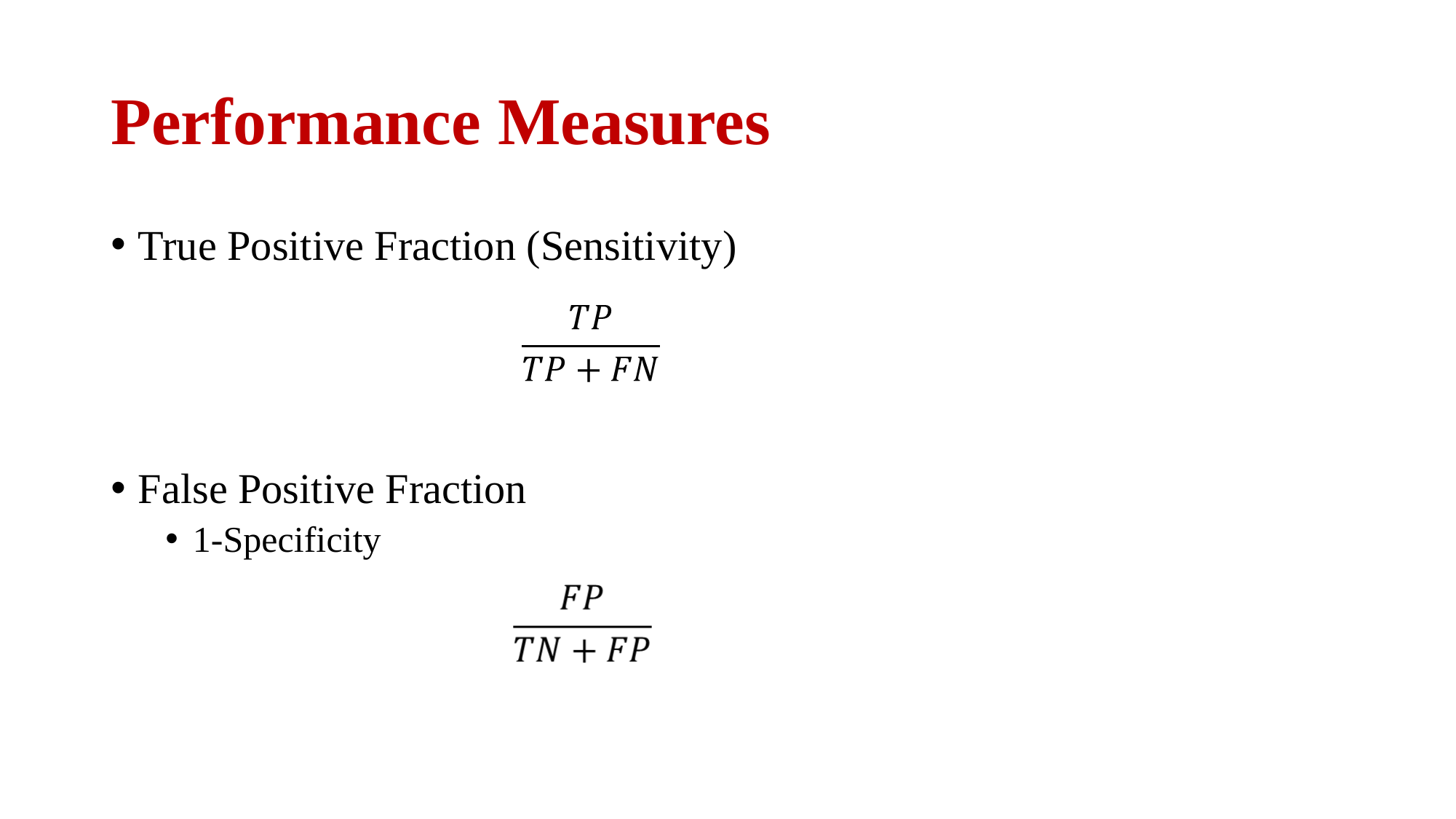

# Performance Measures
True Positive Fraction (Sensitivity)

False Positive Fraction
1-Specificity